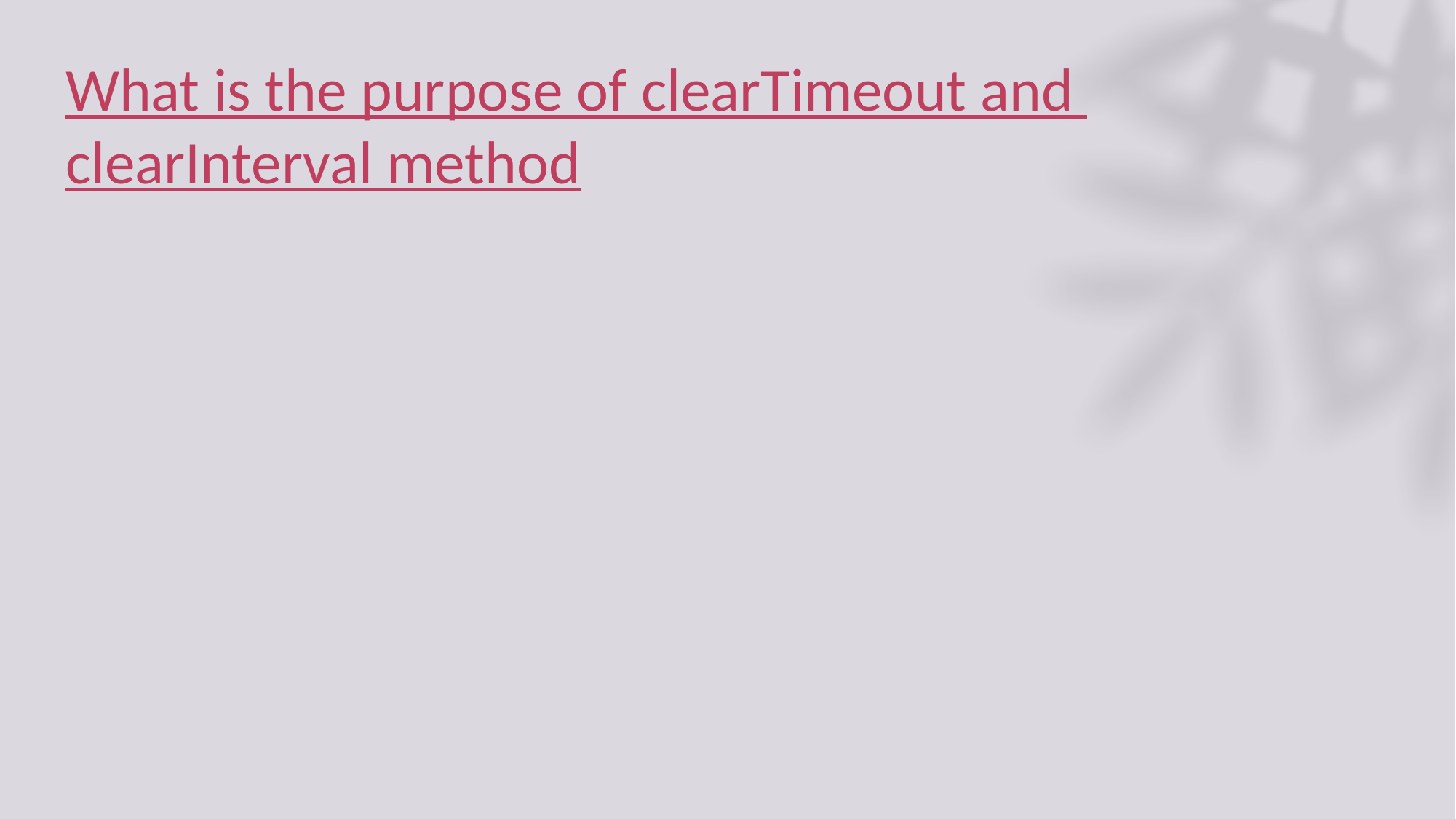

# What is the purpose of clearTimeout and clearInterval method